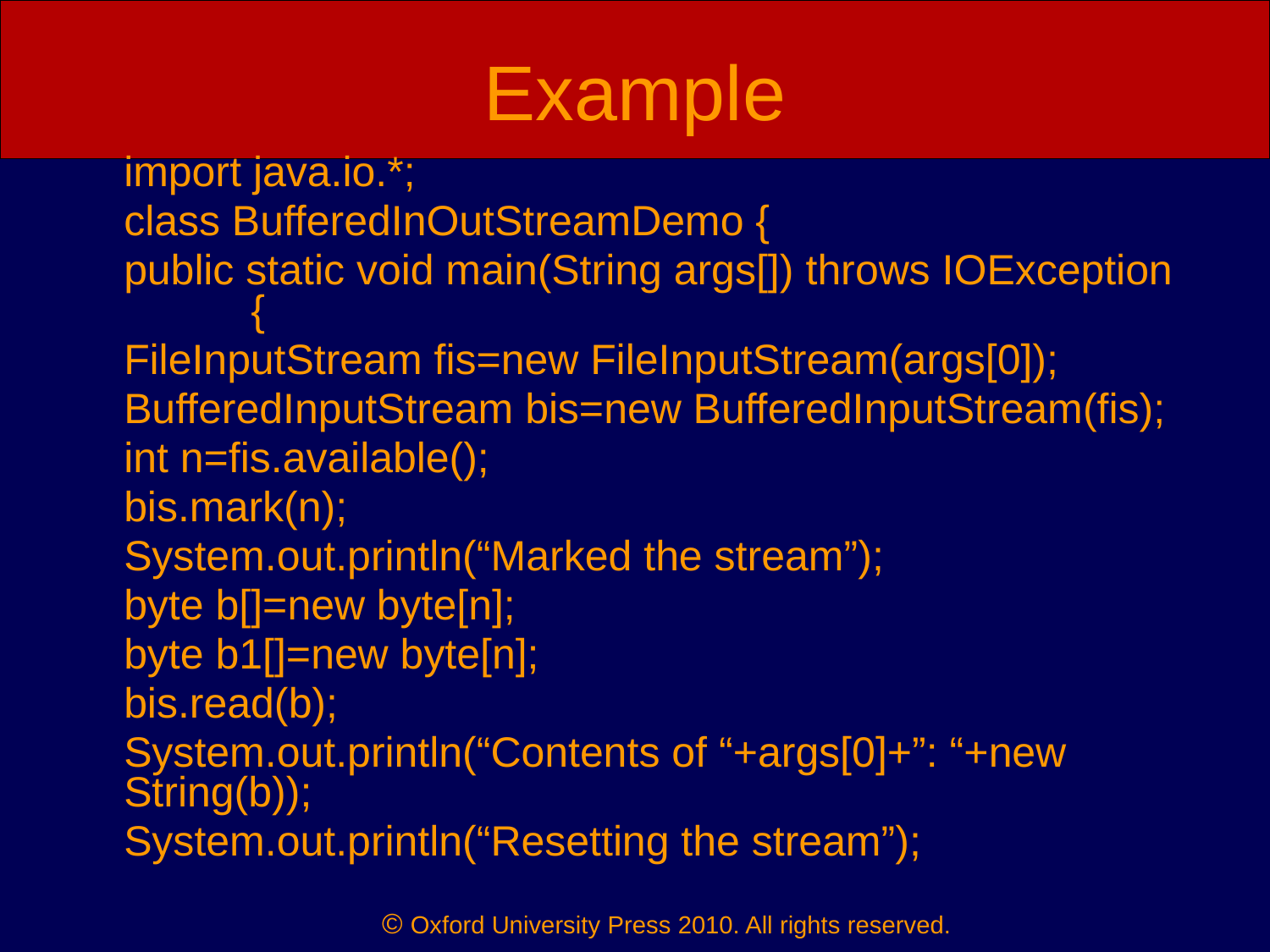

# Example
	import java.io.*;
	class BufferedInOutStreamDemo {
	public static void main(String args[]) throws IOException	{
	FileInputStream fis=new FileInputStream(args[0]);
	BufferedInputStream bis=new BufferedInputStream(fis);
	int n=fis.available();
	bis.mark(n);
	System.out.println(“Marked the stream”);
	byte b[]=new byte[n];
	byte b1[]=new byte[n];
	bis.read(b);
	System.out.println(“Contents of “+args[0]+”: “+new String(b));
	System.out.println(“Resetting the stream”);